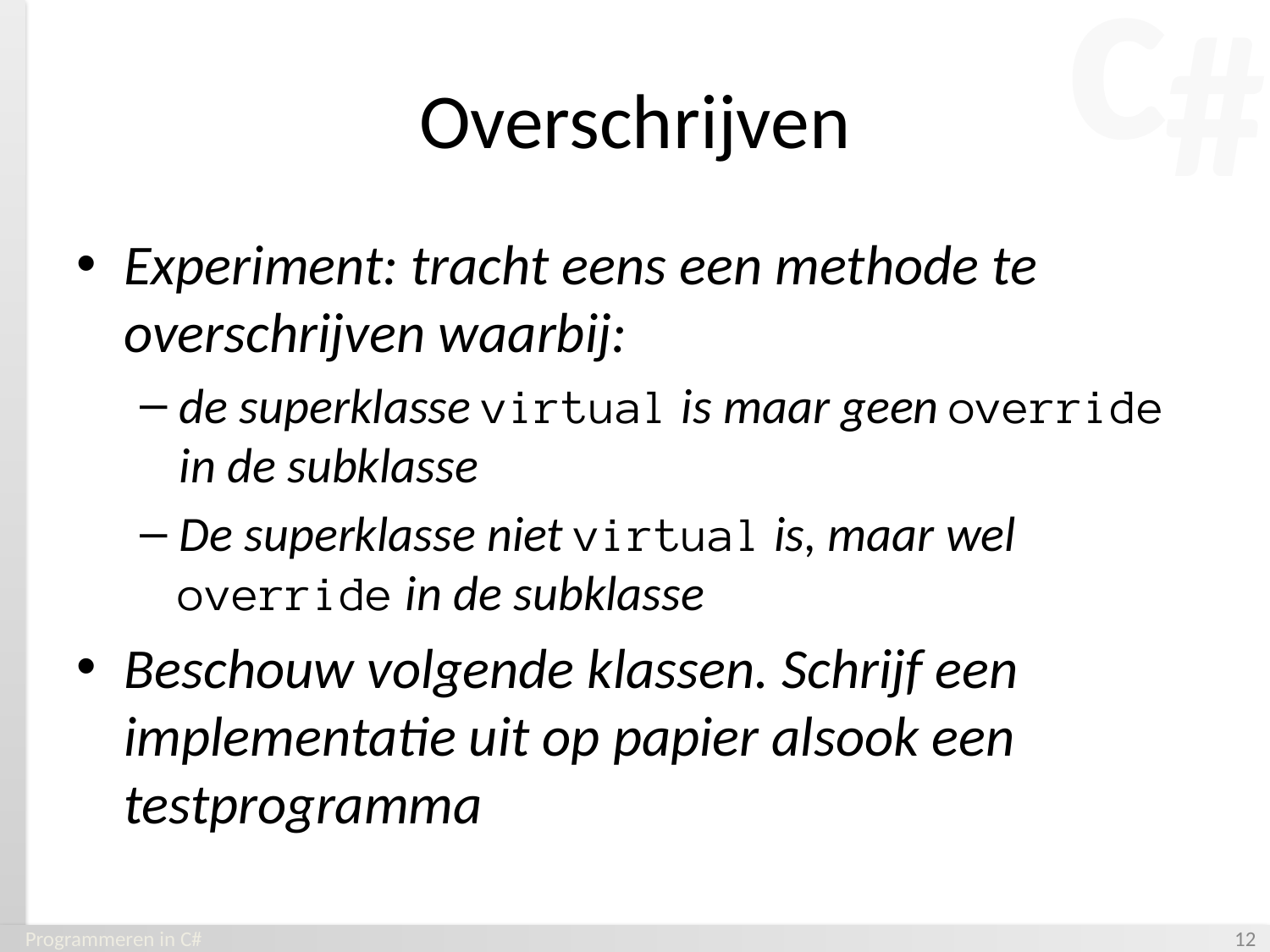

# Overschrijven
Experiment: tracht eens een methode te overschrijven waarbij:
de superklasse virtual is maar geen override in de subklasse
De superklasse niet virtual is, maar wel override in de subklasse
Beschouw volgende klassen. Schrijf een implementatie uit op papier alsook een testprogramma
Programmeren in C#
12